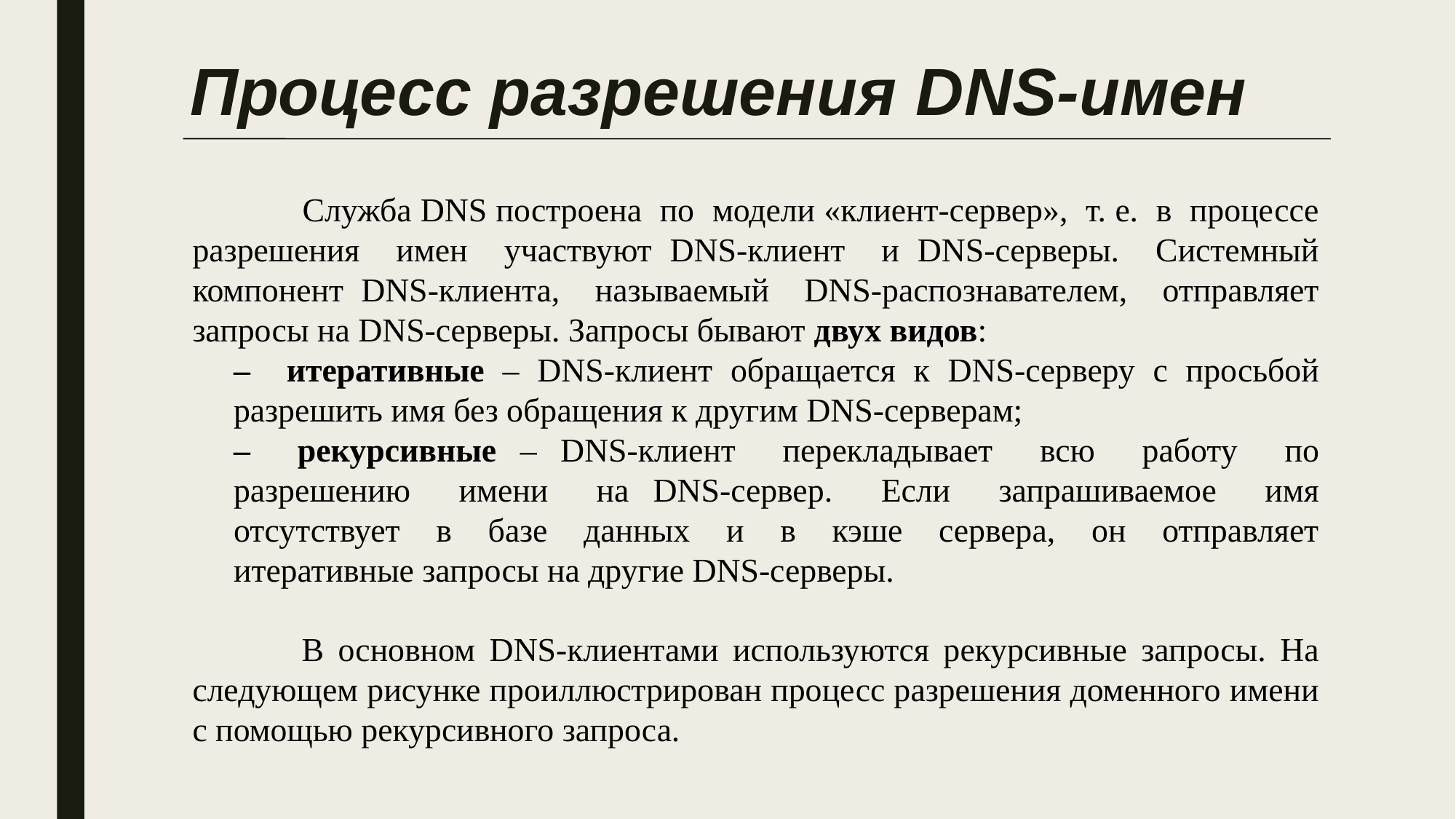

Процесс разрешения DNS-имен

 	Служба DNS построена  по  модели «клиент-сервер»,  т. е.  в  процессе разрешения  имен  участвуют DNS-клиент  и DNS-серверы.  Системный компонент DNS-клиента,  называемый  DNS-распознавателем,  отправляет запросы на DNS-серверы. Запросы бывают двух видов:
–  итеративные – DNS-клиент обращается к DNS-серверу с просьбой разрешить имя без обращения к другим DNS-серверам;
–  рекурсивные – DNS-клиент  перекладывает  всю  работу  по разрешению  имени  на DNS-сервер.  Если  запрашиваемое  имя отсутствует  в  базе  данных  и  в  кэше  сервера,  он  отправляет итеративные запросы на другие DNS-серверы.

	В основном DNS-клиентами используются рекурсивные запросы. На следующем рисунке проиллюстрирован процесс разрешения доменного имени с помощью рекурсивного запроса.